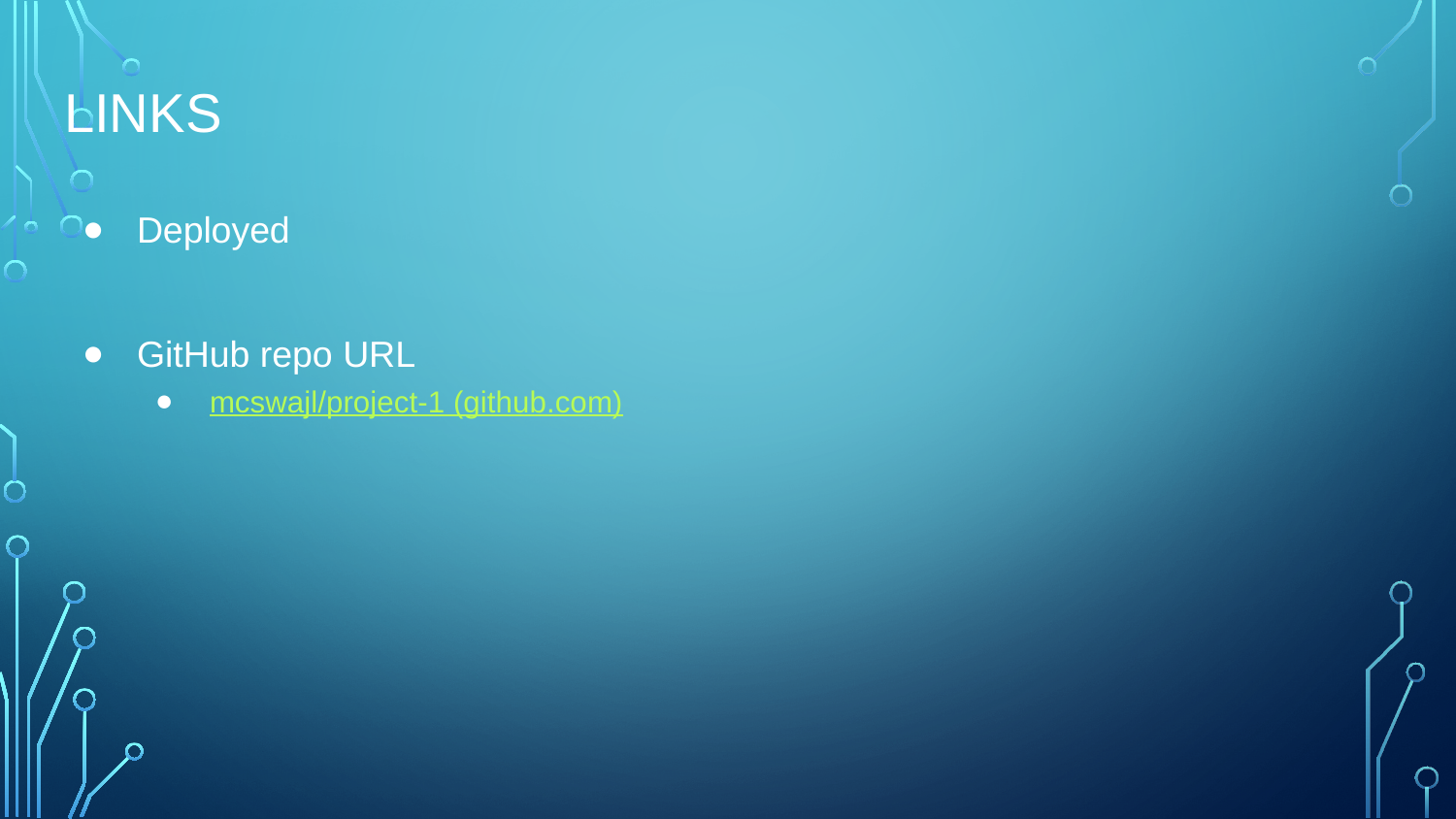

# Links
Deployed

GitHub repo URL
mcswajl/project-1 (github.com)